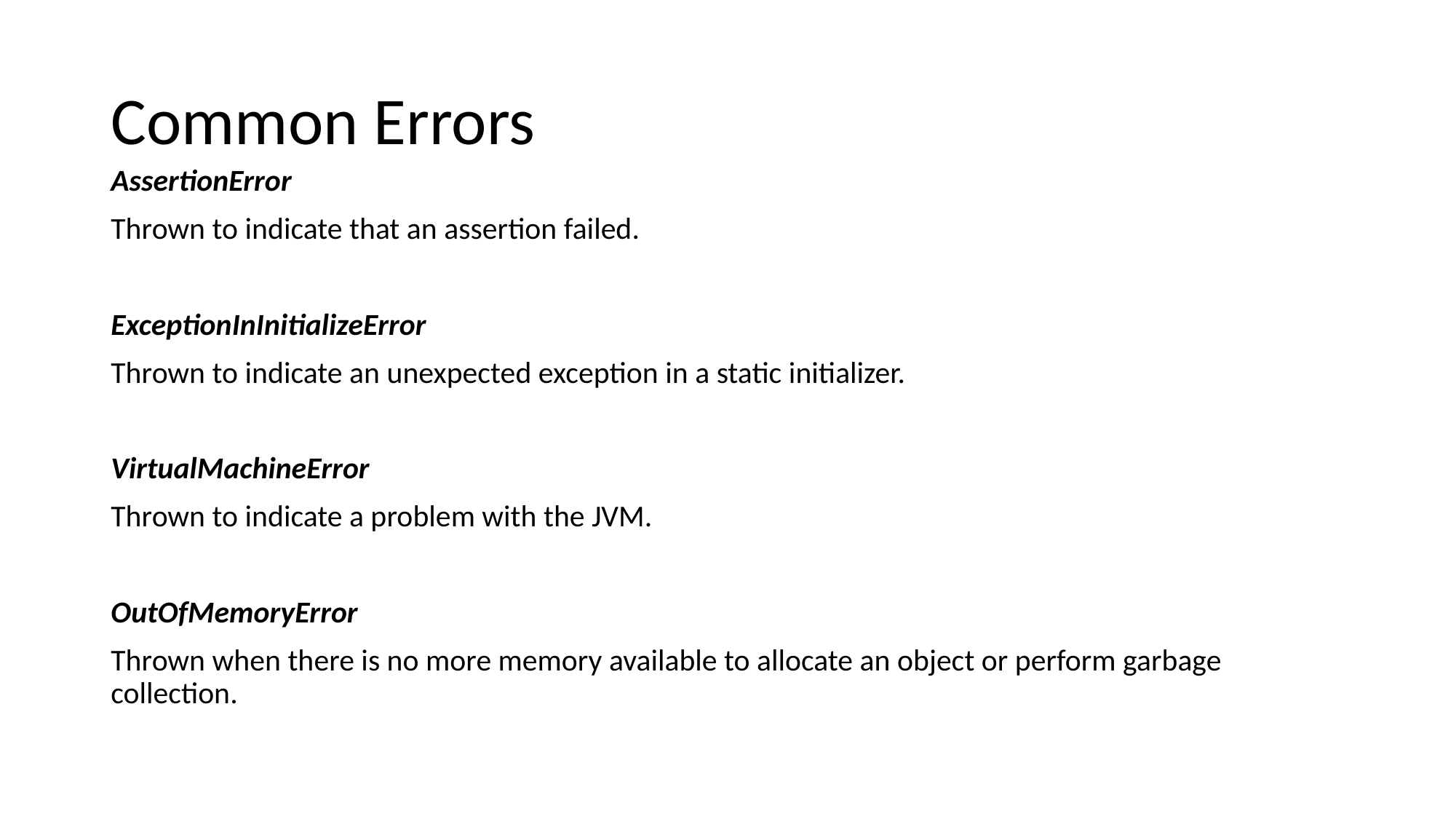

# Common Errors
AssertionError
Thrown to indicate that an assertion failed.

ExceptionInInitializeError
Thrown to indicate an unexpected exception in a static initializer.

VirtualMachineError
Thrown to indicate a problem with the JVM.

OutOfMemoryError
Thrown when there is no more memory available to allocate an object or perform garbage collection.